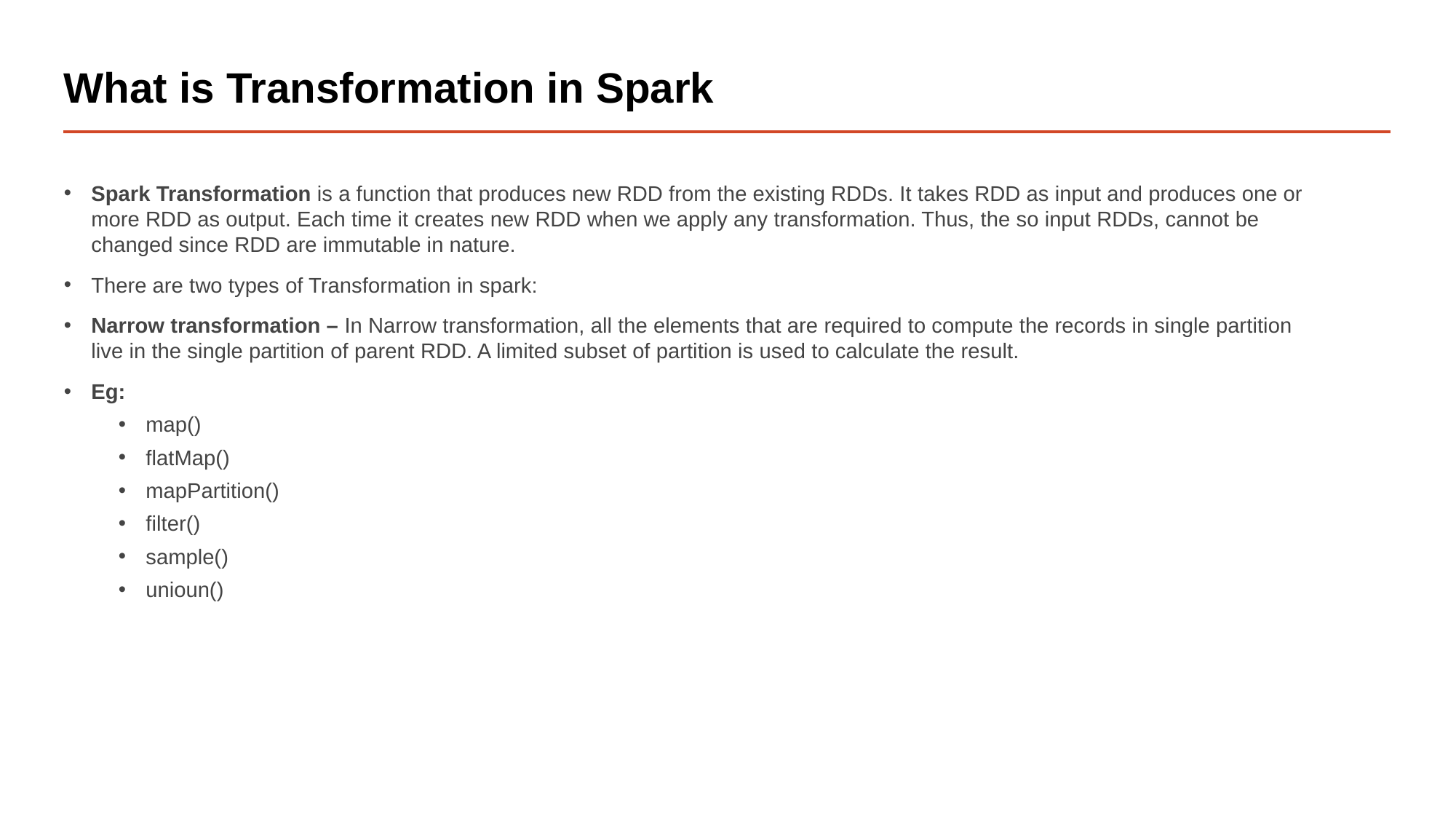

# What is Transformation in Spark
Spark Transformation is a function that produces new RDD from the existing RDDs. It takes RDD as input and produces one or more RDD as output. Each time it creates new RDD when we apply any transformation. Thus, the so input RDDs, cannot be changed since RDD are immutable in nature.
There are two types of Transformation in spark:
Narrow transformation – In Narrow transformation, all the elements that are required to compute the records in single partition live in the single partition of parent RDD. A limited subset of partition is used to calculate the result.
Eg:
map()
flatMap()
mapPartition()
filter()
sample()
unioun()